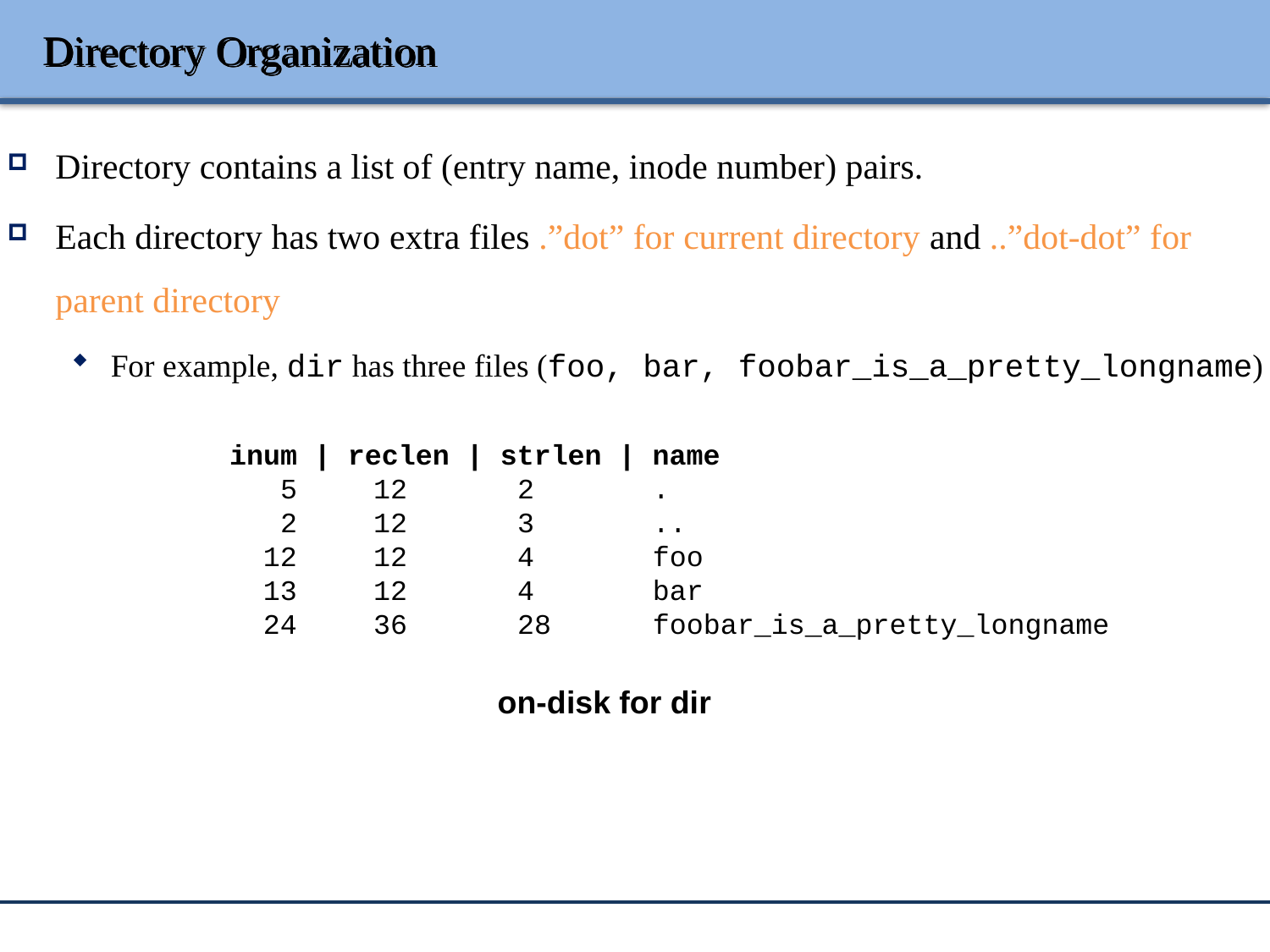

# Directory Organization
Directory contains a list of (entry name, inode number) pairs.
Each directory has two extra files .”dot” for current directory and ..”dot-dot” for    parent directory
For example, dir has three files (foo, bar, foobar_is_a_pretty_longname)
inum | reclen | strlen | name
   5 	 12	  2       .
   2	 12 	  3       ..
  12	 12	  4       foo
  13	 12	  4       bar
  24 	 36	  28      foobar_is_a_pretty_longname
on-disk for dir